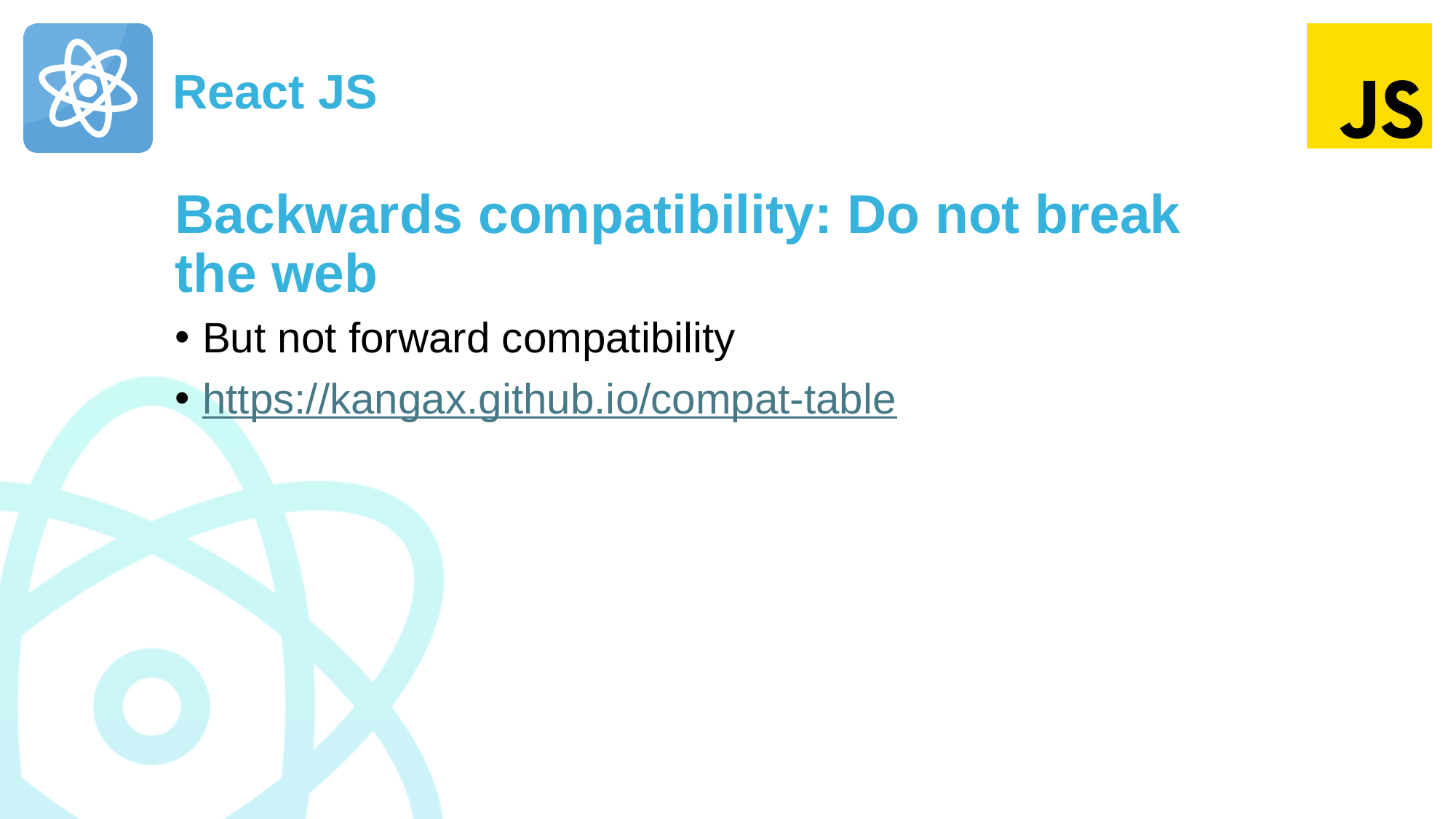

# Backwards compatibility: Do not break the web
But not forward compatibility
https://kangax.github.io/compat-table